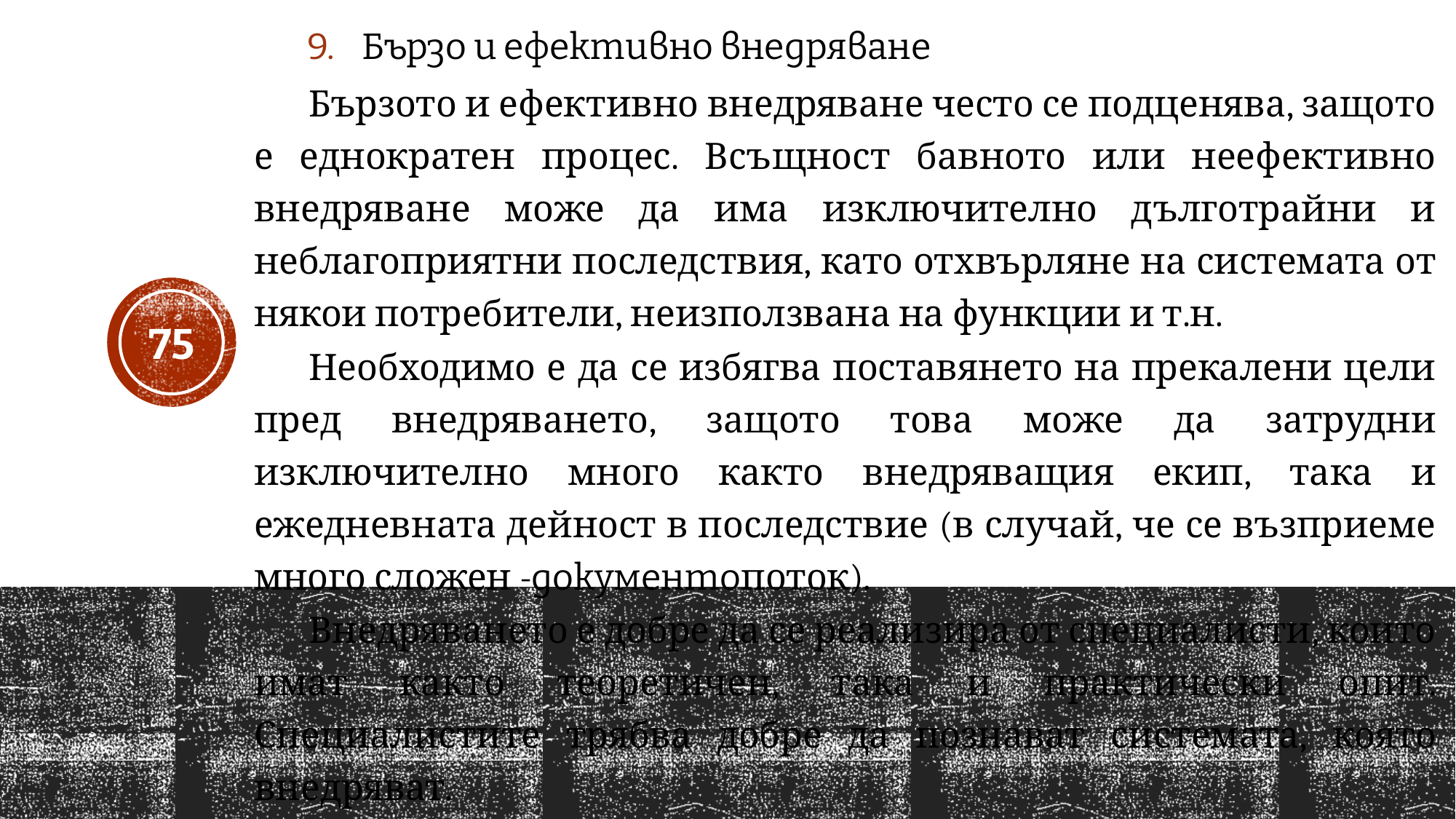

Бързо и ефективно внедряване
Бързото и ефективно внедряване често се подценява, защото е еднократен процес. Всъщност бавното или неефективно внедряване може да има изключително дълготрайни и неблагоприятни последствия, като отхвърляне на системата от някои потребители, неизползвана на функции и т.н.
Необходимо е да се избягва поставянето на прекалени цели пред внедряването, защото това може да затрудни изключително много както внедряващия екип, така и ежедневната дейност в последствие (в случай, че се възприеме много сложен -документопоток).
Внедряването е добре да се реализира от специалисти, които имат както теоретичен, така и практически опит. Специалистите трябва добре да познават системата, която внедряват.
75